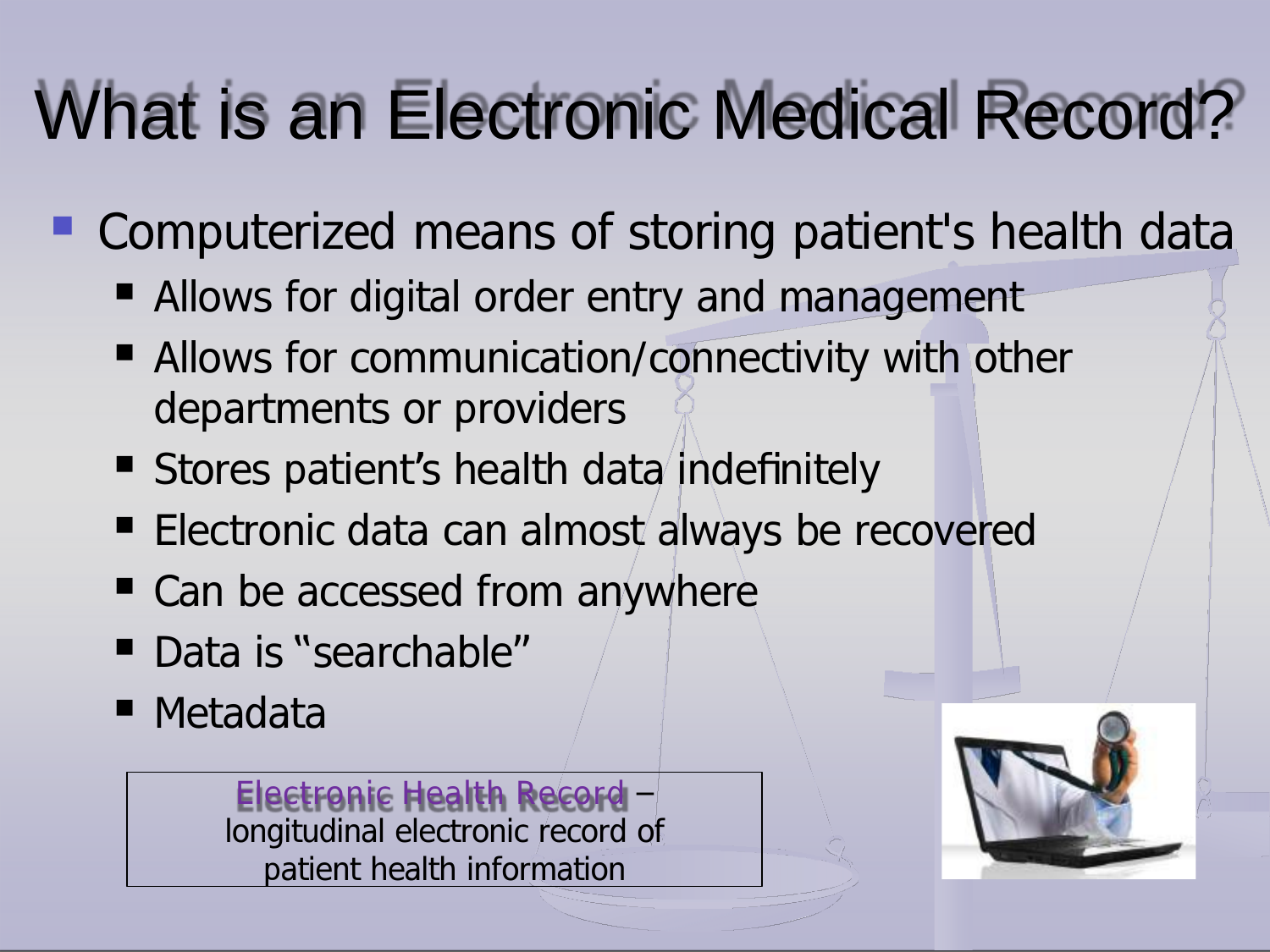

What is an Electronic Medical Record?
Computerized means of storing patient's health data
Allows for digital order entry and management
Allows for communication/connectivity with other departments or providers
Stores patient’s health data indefinitely
Electronic data can almost always be recovered
Can be accessed from anywhere
Data is “searchable”
Metadata

Electronic Health Record – longitudinal electronic record of patient health information